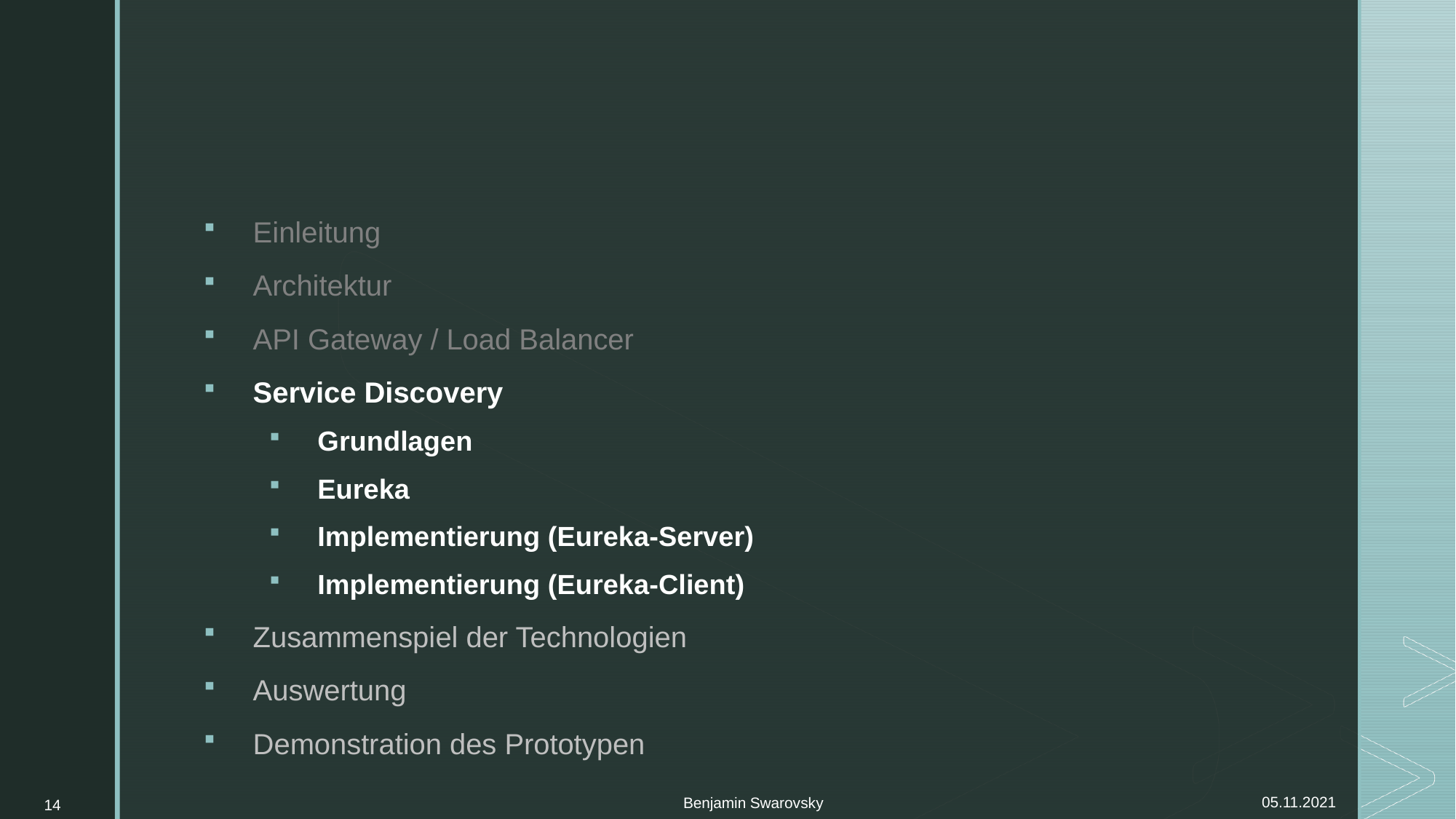

#
Einleitung
Architektur
API Gateway / Load Balancer
Service Discovery
Grundlagen
Eureka
Implementierung (Eureka-Server)
Implementierung (Eureka-Client)
Zusammenspiel der Technologien
Auswertung
Demonstration des Prototypen

Benjamin Swarovsky
14
05.11.2021